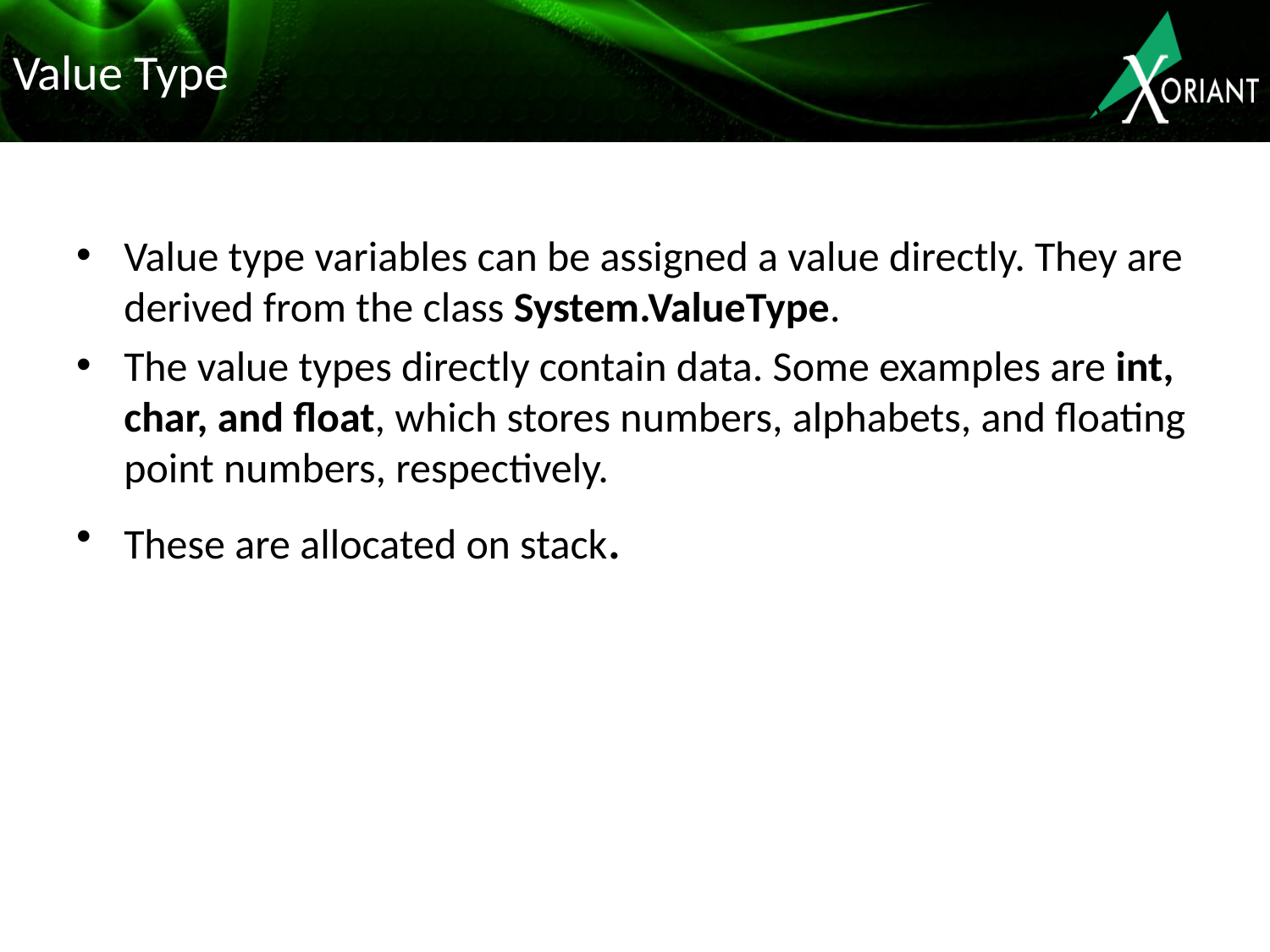

# Value Type
Value type variables can be assigned a value directly. They are derived from the class System.ValueType.
The value types directly contain data. Some examples are int, char, and float, which stores numbers, alphabets, and floating point numbers, respectively.
These are allocated on stack.